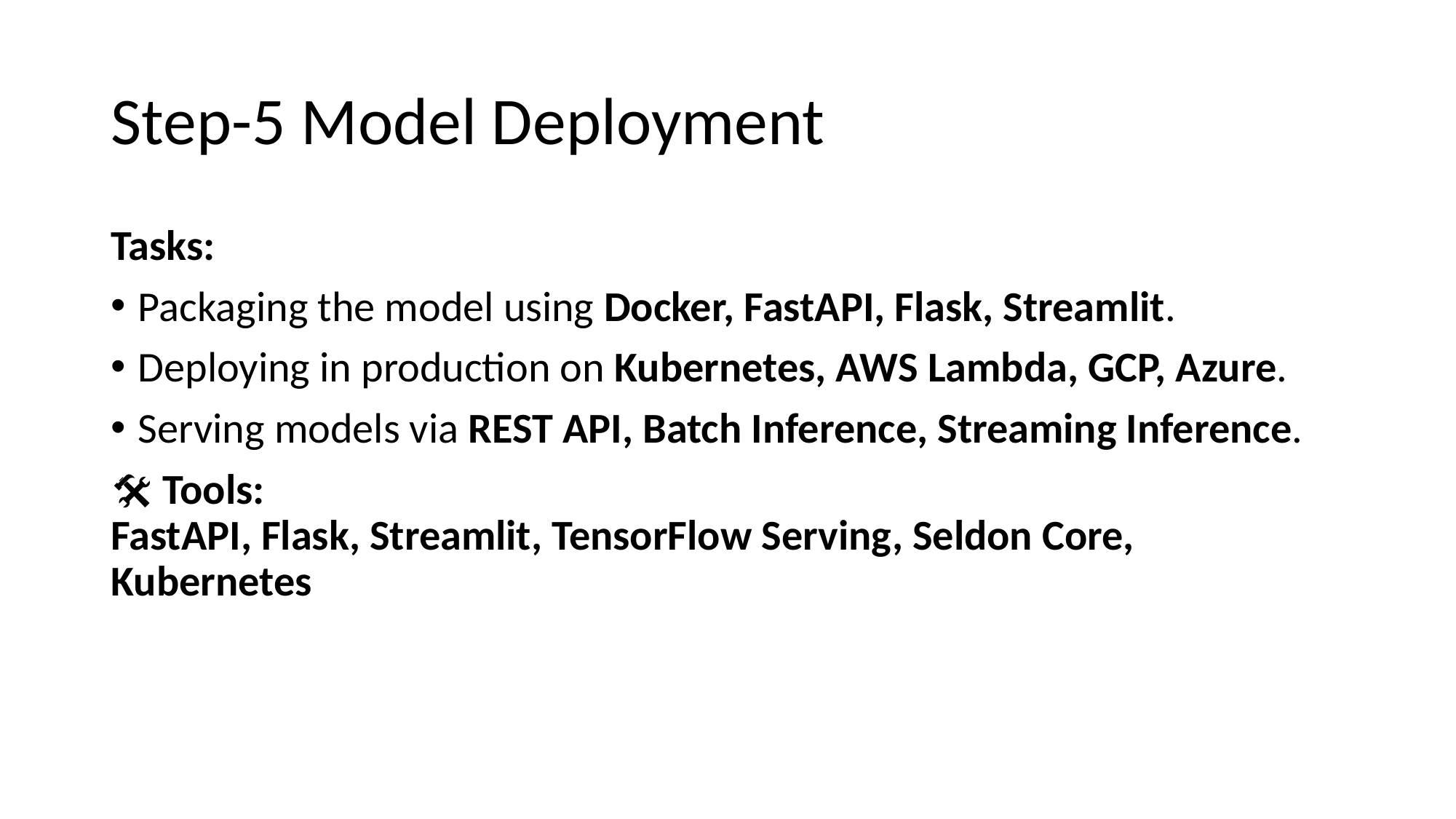

# Step-5 Model Deployment
Tasks:
Packaging the model using Docker, FastAPI, Flask, Streamlit.
Deploying in production on Kubernetes, AWS Lambda, GCP, Azure.
Serving models via REST API, Batch Inference, Streaming Inference.
🛠 Tools:
FastAPI, Flask, Streamlit, TensorFlow Serving, Seldon Core, Kubernetes